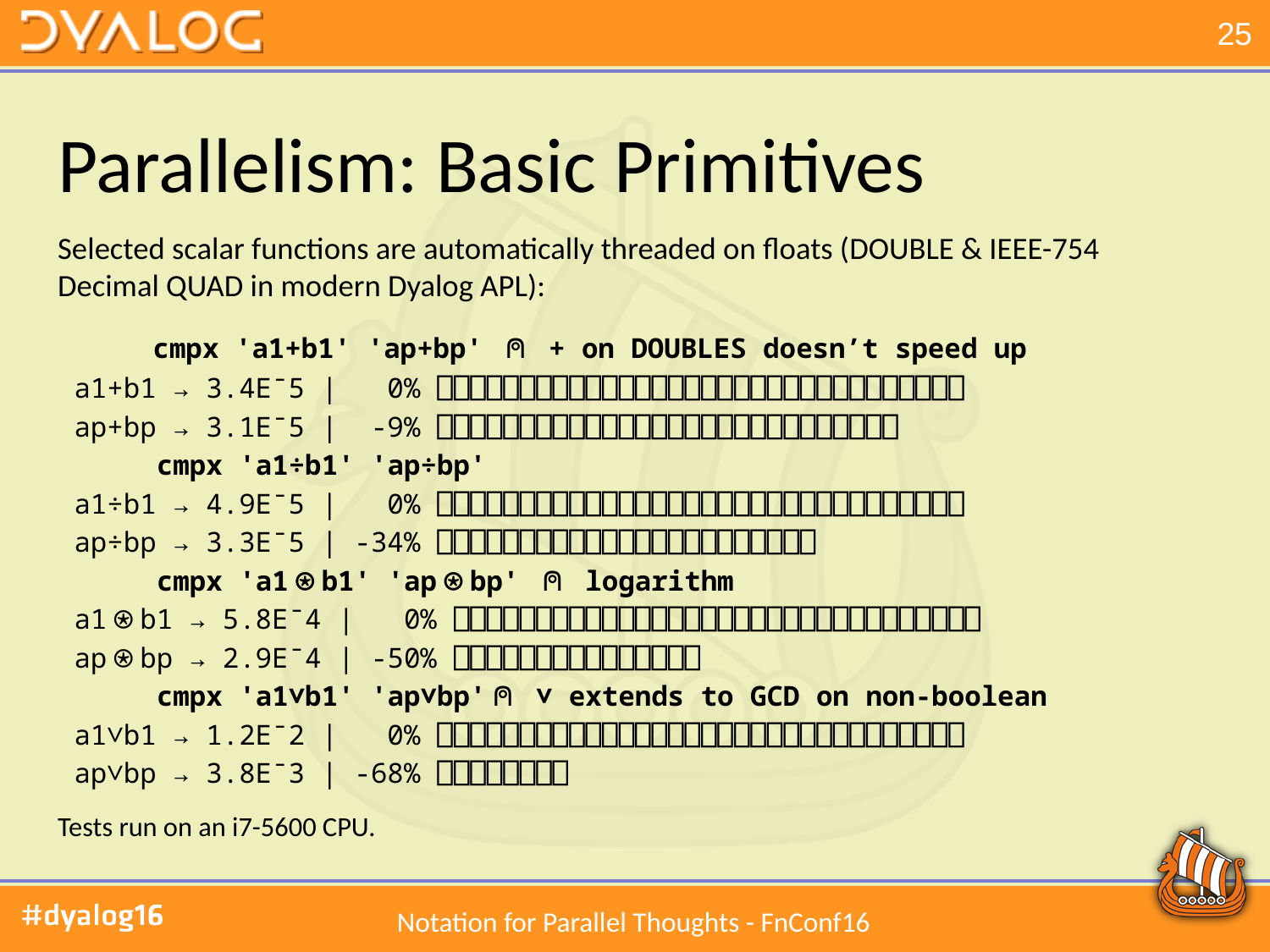

# Parallelism: Basic Primitives
Selected scalar functions are automatically threaded on floats (DOUBLE & IEEE-754 Decimal QUAD in modern Dyalog APL):
     cmpx 'a1+b1' 'ap+bp' ⍝ + on DOUBLES doesn’t speed up
 a1+b1 → 3.4E¯5 |   0% ⎕⎕⎕⎕⎕⎕⎕⎕⎕⎕⎕⎕⎕⎕⎕⎕⎕⎕⎕⎕⎕⎕⎕⎕⎕⎕⎕⎕⎕⎕⎕⎕
 ap+bp → 3.1E¯5 |  -9% ⎕⎕⎕⎕⎕⎕⎕⎕⎕⎕⎕⎕⎕⎕⎕⎕⎕⎕⎕⎕⎕⎕⎕⎕⎕⎕⎕⎕
      cmpx 'a1÷b1' 'ap÷bp'
 a1÷b1 → 4.9E¯5 |   0% ⎕⎕⎕⎕⎕⎕⎕⎕⎕⎕⎕⎕⎕⎕⎕⎕⎕⎕⎕⎕⎕⎕⎕⎕⎕⎕⎕⎕⎕⎕⎕⎕
 ap÷bp → 3.3E¯5 | -34% ⎕⎕⎕⎕⎕⎕⎕⎕⎕⎕⎕⎕⎕⎕⎕⎕⎕⎕⎕⎕⎕⎕⎕
      cmpx 'a1⍟b1' 'ap⍟bp' ⍝ logarithm
 a1⍟b1 → 5.8E¯4 |   0% ⎕⎕⎕⎕⎕⎕⎕⎕⎕⎕⎕⎕⎕⎕⎕⎕⎕⎕⎕⎕⎕⎕⎕⎕⎕⎕⎕⎕⎕⎕⎕⎕
 ap⍟bp → 2.9E¯4 | -50% ⎕⎕⎕⎕⎕⎕⎕⎕⎕⎕⎕⎕⎕⎕⎕
      cmpx 'a1∨b1' 'ap∨bp'⍝ ∨ extends to GCD on non-boolean
 a1∨b1 → 1.2E¯2 |   0% ⎕⎕⎕⎕⎕⎕⎕⎕⎕⎕⎕⎕⎕⎕⎕⎕⎕⎕⎕⎕⎕⎕⎕⎕⎕⎕⎕⎕⎕⎕⎕⎕
 ap∨bp → 3.8E¯3 | -68% ⎕⎕⎕⎕⎕⎕⎕⎕
Tests run on an i7-5600 CPU.

Notation for Parallel Thoughts - FnConf16